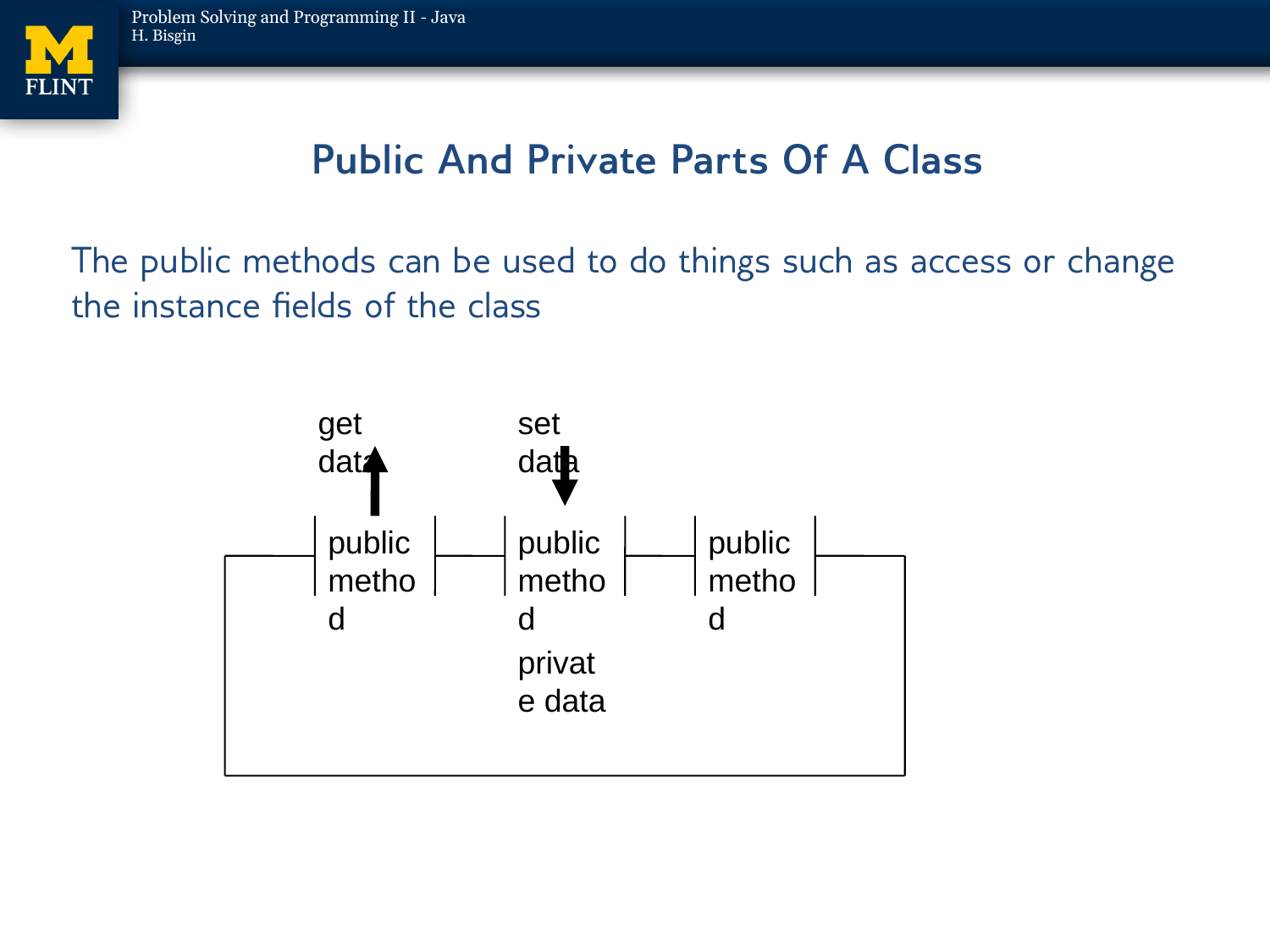

# Public And Private Parts Of A Class
The public methods can be used to do things such as access or change the instance fields of the class
get data
set data

publicmethod

publicmethod

publicmethod

private data